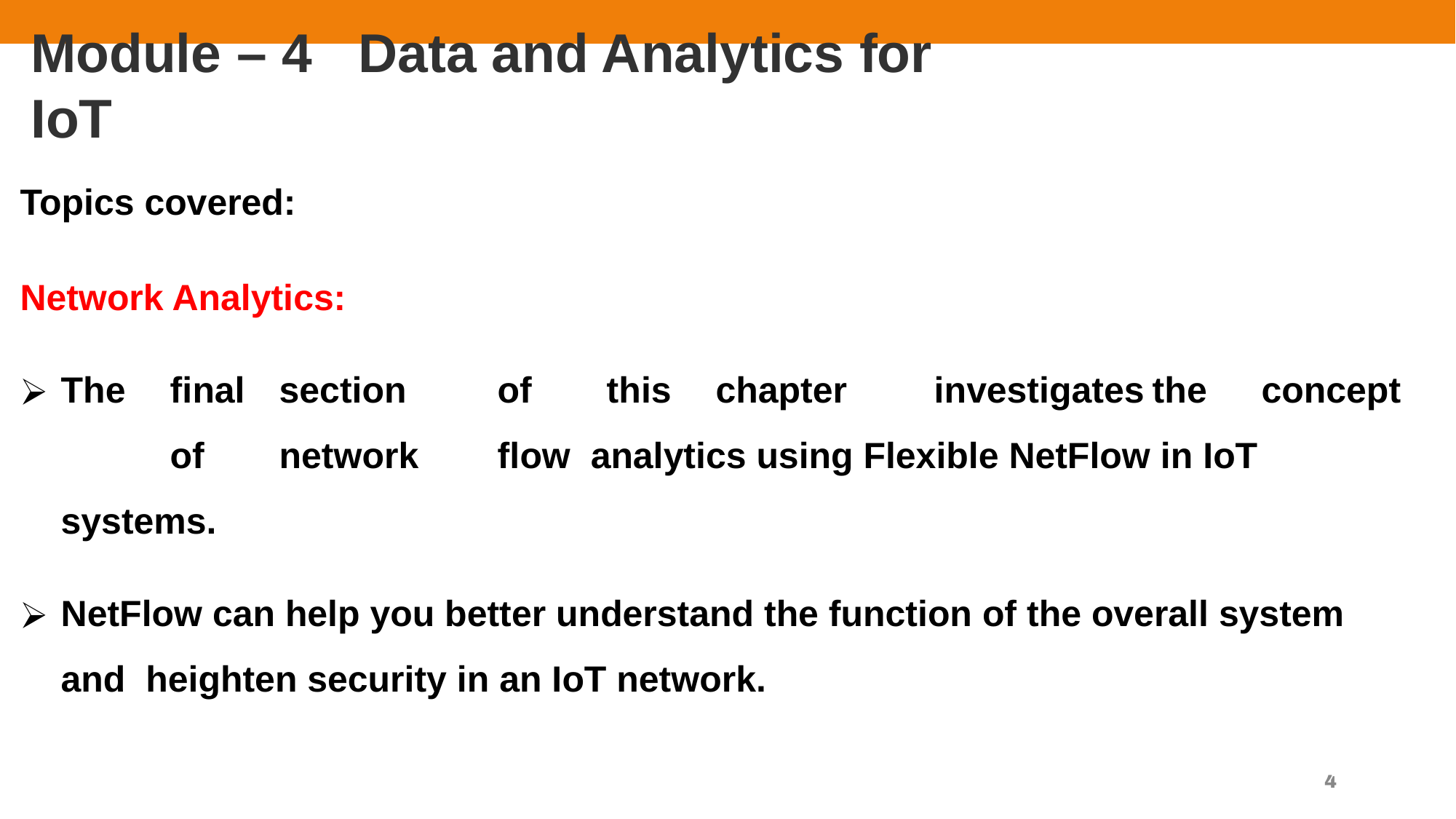

# Module – 4	Data and Analytics for IoT
Topics covered:

Network Analytics:
The	final	section	of	this	chapter	investigates	the	concept	of	network	flow  analytics using Flexible NetFlow in IoT systems.
NetFlow can help you better understand the function of the overall system and  heighten security in an IoT network.
4